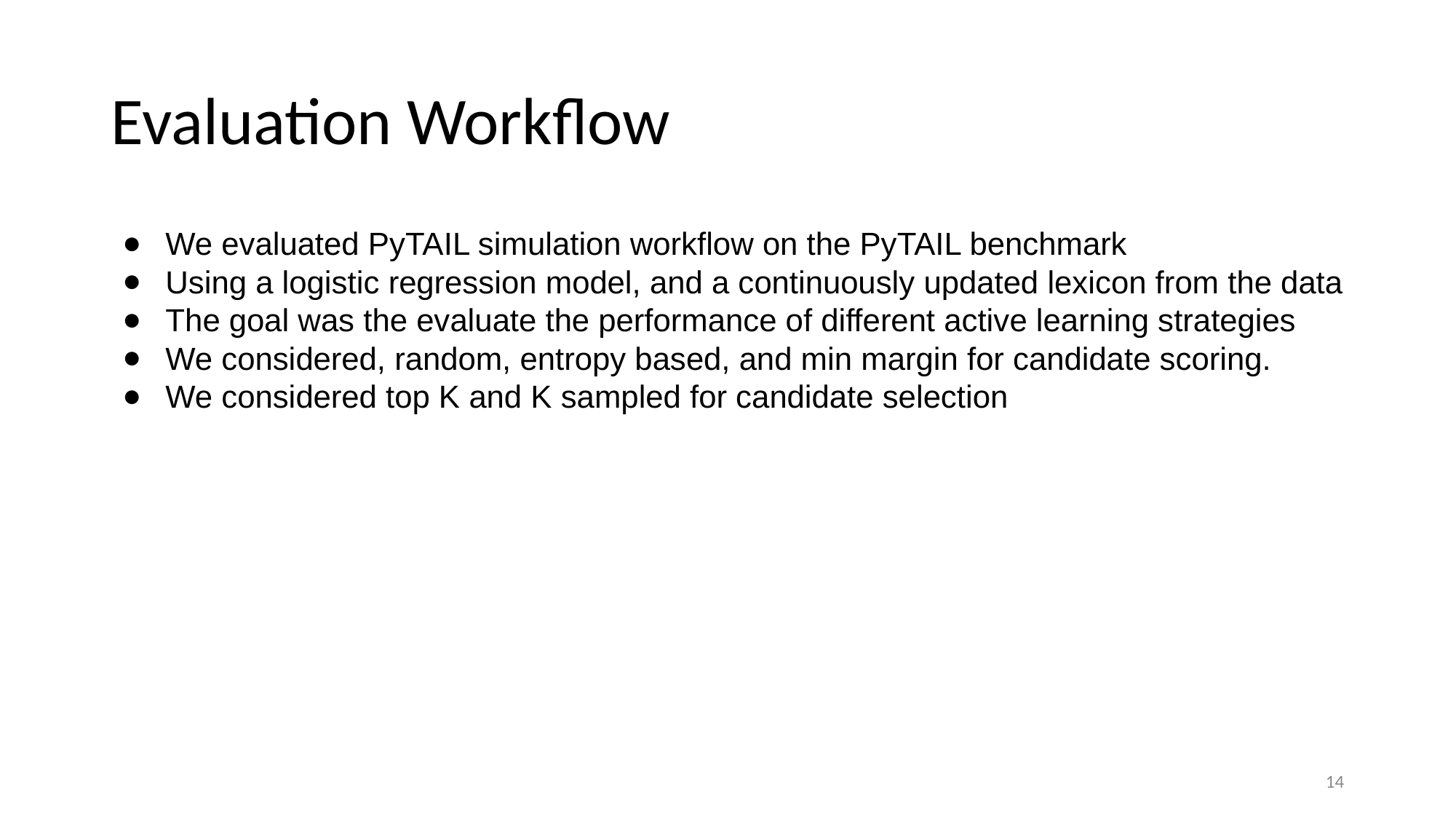

# Evaluation Workflow
We evaluated PyTAIL simulation workflow on the PyTAIL benchmark
Using a logistic regression model, and a continuously updated lexicon from the data
The goal was the evaluate the performance of different active learning strategies
We considered, random, entropy based, and min margin for candidate scoring.
We considered top K and K sampled for candidate selection
14